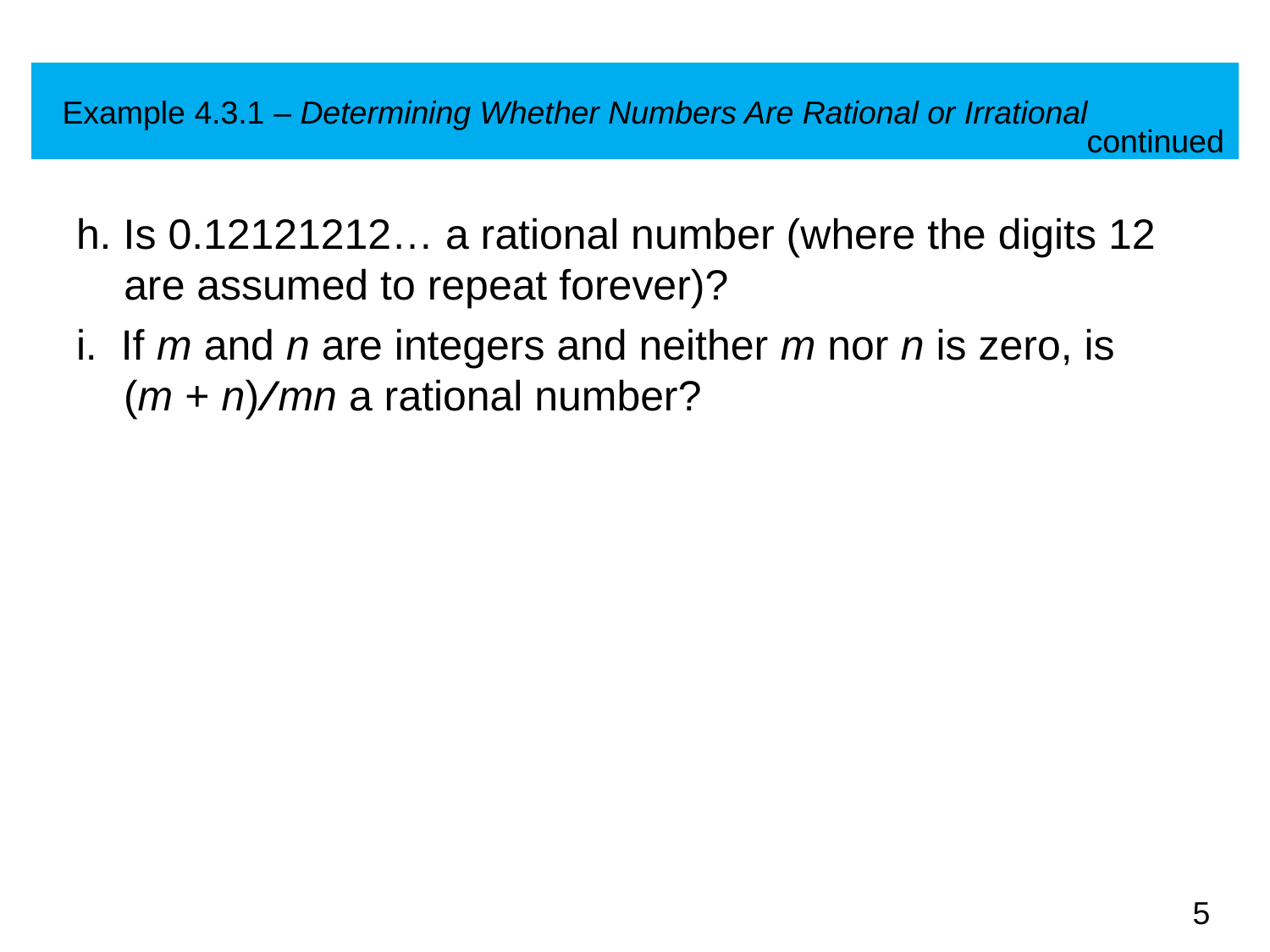

# Example 4.3.1 – Determining Whether Numbers Are Rational or Irrational
continued
h. Is 0.12121212… a rational number (where the digits 12 are assumed to repeat forever)?
i.  If m and n are integers and neither m nor n is zero, is    (m + n) ∕ mn a rational number?